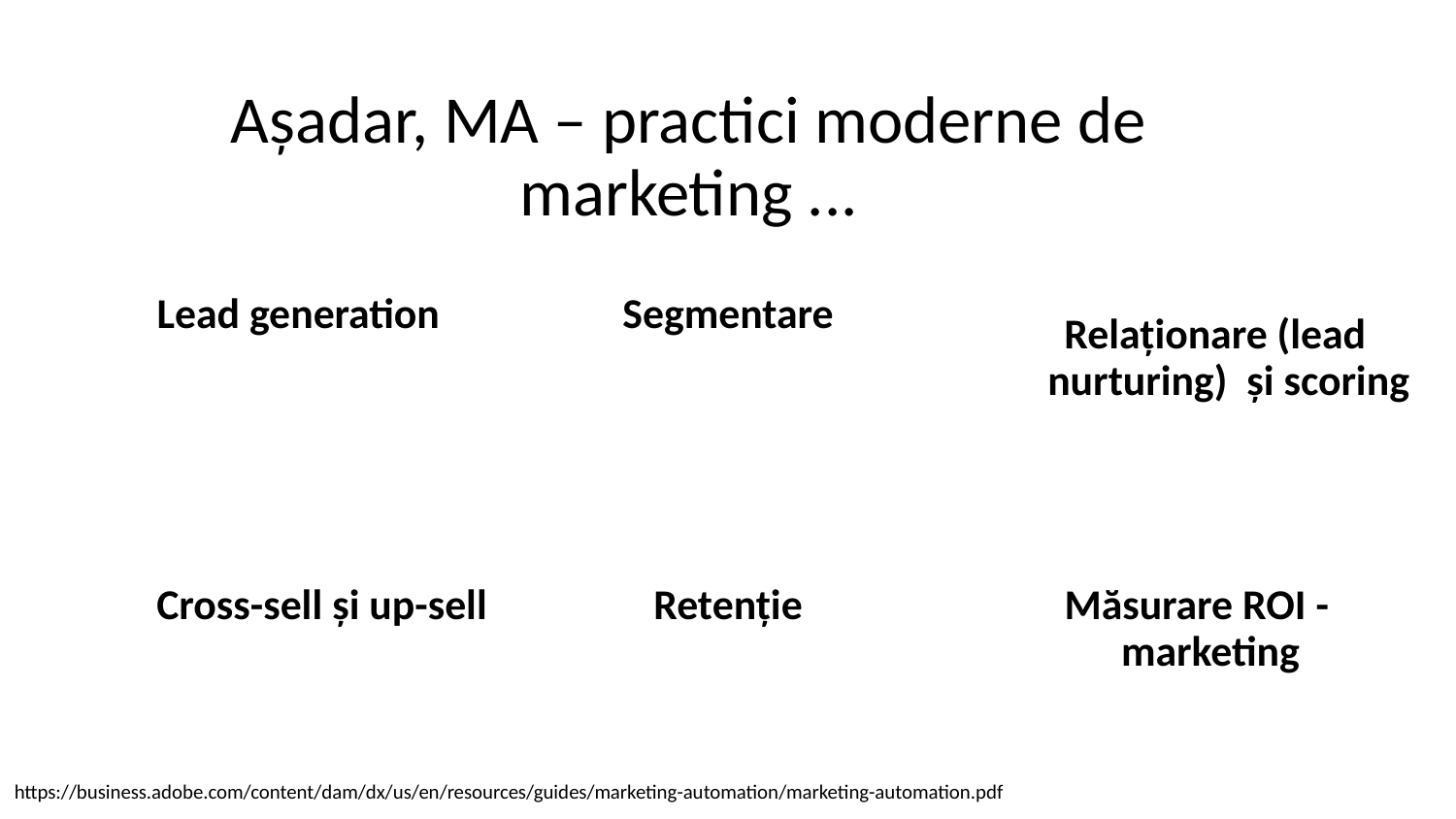

# Așadar, MA – practici moderne de marketing ...
Lead generation
Segmentare
Relaționare (lead nurturing)  și scoring
Retenție

Măsurare ROI - marketing
Cross-sell și up-sell
https://business.adobe.com/content/dam/dx/us/en/resources/guides/marketing-automation/marketing-automation.pdf